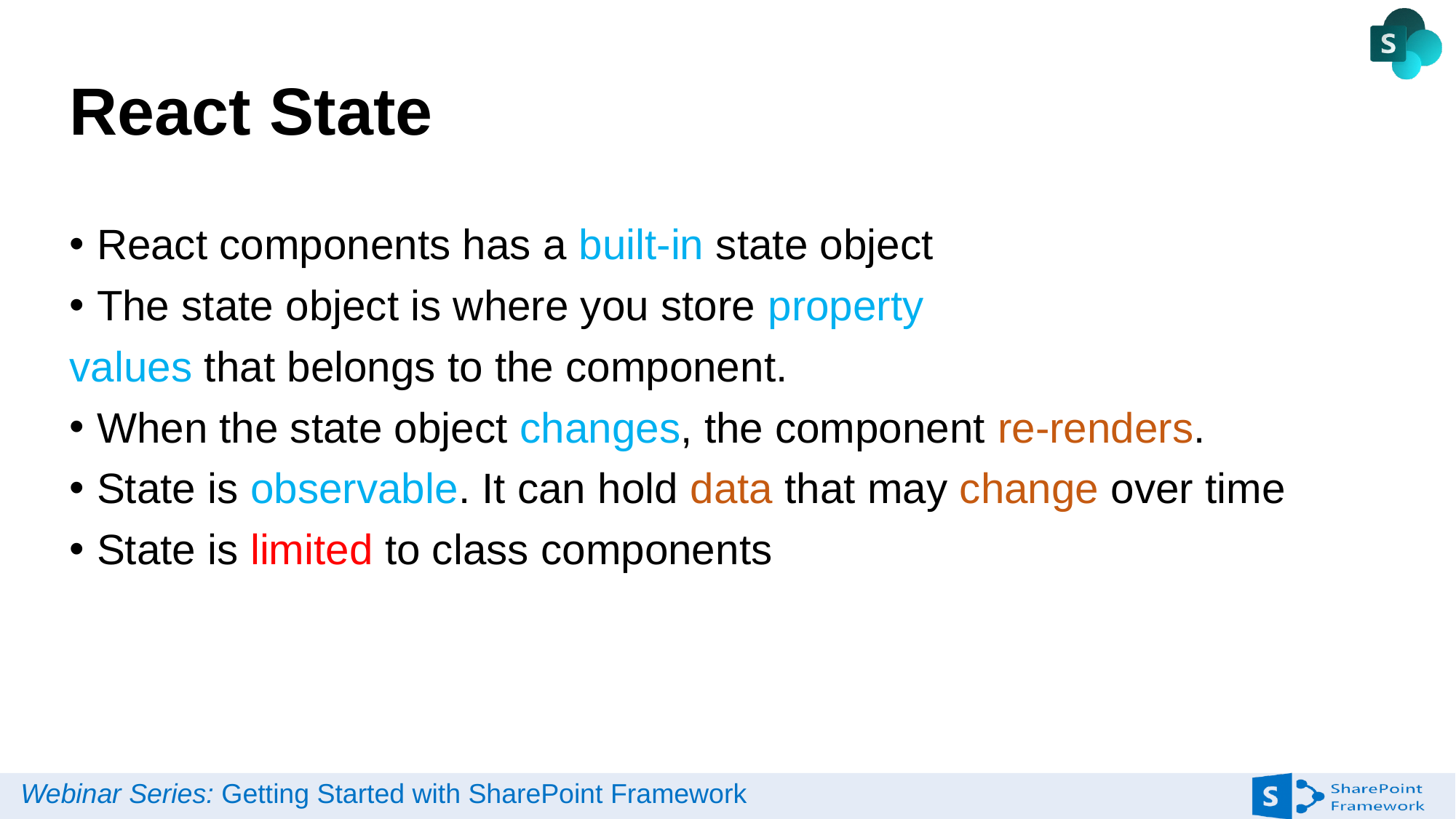

# React State
React components has a built-in state object
The state object is where you store property
values that belongs to the component.
When the state object changes, the component re-renders.
State is observable. It can hold data that may change over time
State is limited to class components